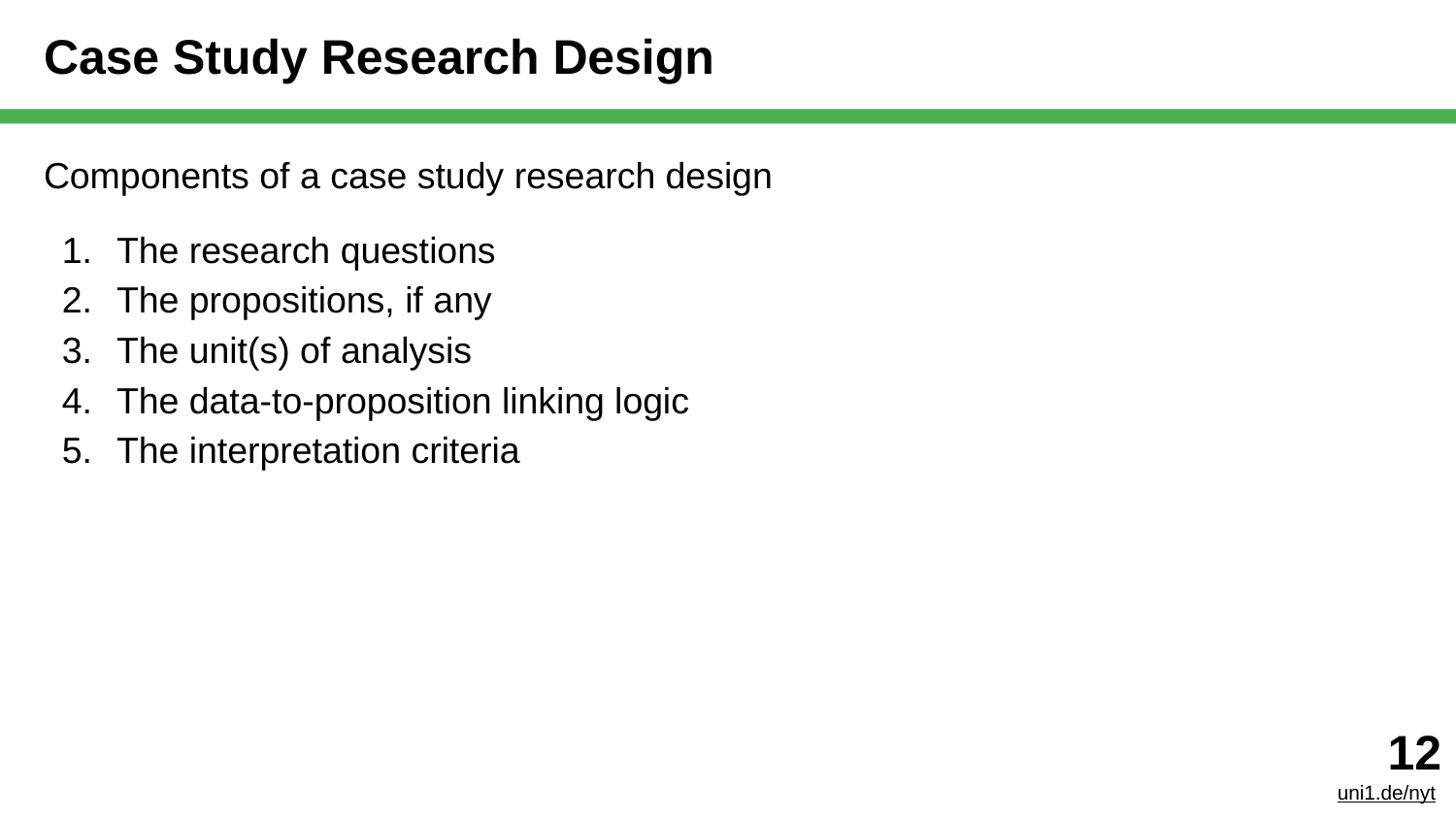

# Case Study Research Design
Components of a case study research design
The research questions
The propositions, if any
The unit(s) of analysis
The data-to-proposition linking logic
The interpretation criteria
12
uni1.de/nyt